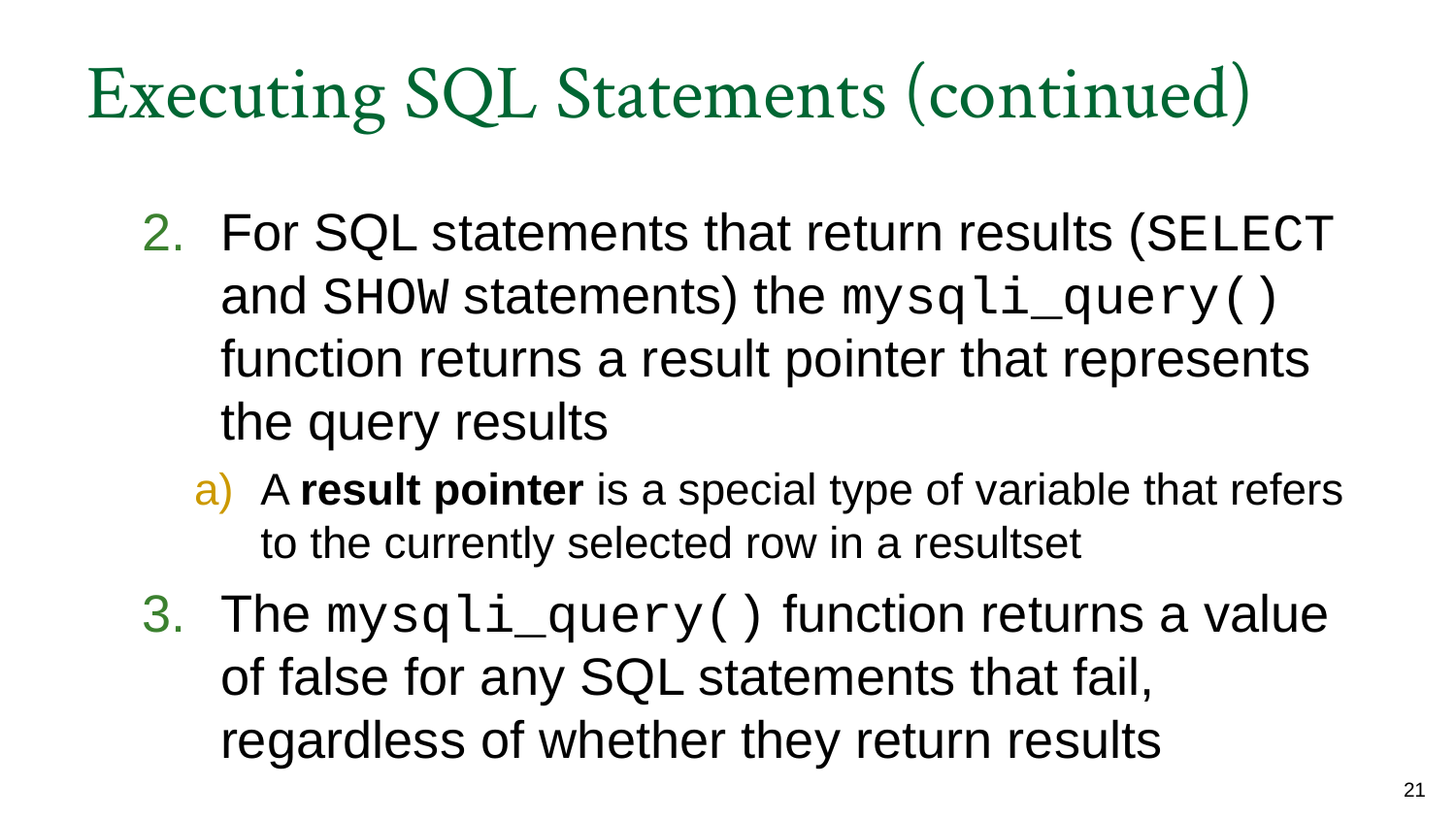

Executing SQL Statements (continued)
For SQL statements that return results (SELECT and SHOW statements) the mysqli_query() function returns a result pointer that represents the query results
A result pointer is a special type of variable that refers to the currently selected row in a resultset
The mysqli_query() function returns a value of false for any SQL statements that fail, regardless of whether they return results
21